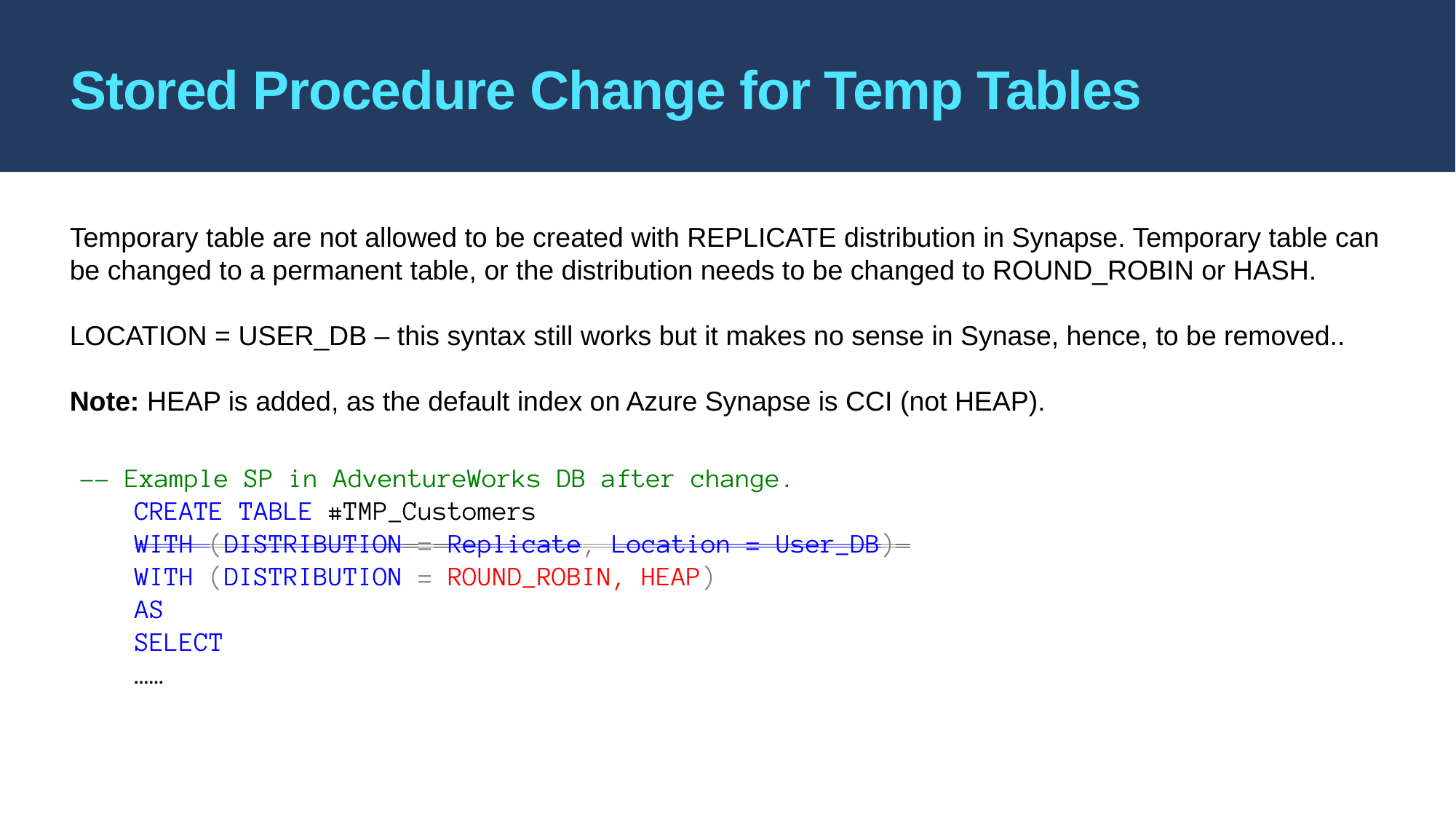

# Stored Procedure Change for Temp Tables
Temporary table are not allowed to be created with REPLICATE distribution in Synapse. Temporary table can be changed to a permanent table, or the distribution needs to be changed to ROUND_ROBIN or HASH.

LOCATION = USER_DB – this syntax still works but it makes no sense in Synase, hence, to be removed..

Note: HEAP is added, as the default index on Azure Synapse is CCI (not HEAP).
-- Example SP in AdventureWorks DB after change.
CREATE TABLE #TMP_Customers
WITH (DISTRIBUTION = Replicate, Location = User_DB)
WITH (DISTRIBUTION = ROUND_ROBIN, HEAP)
AS
SELECT
……